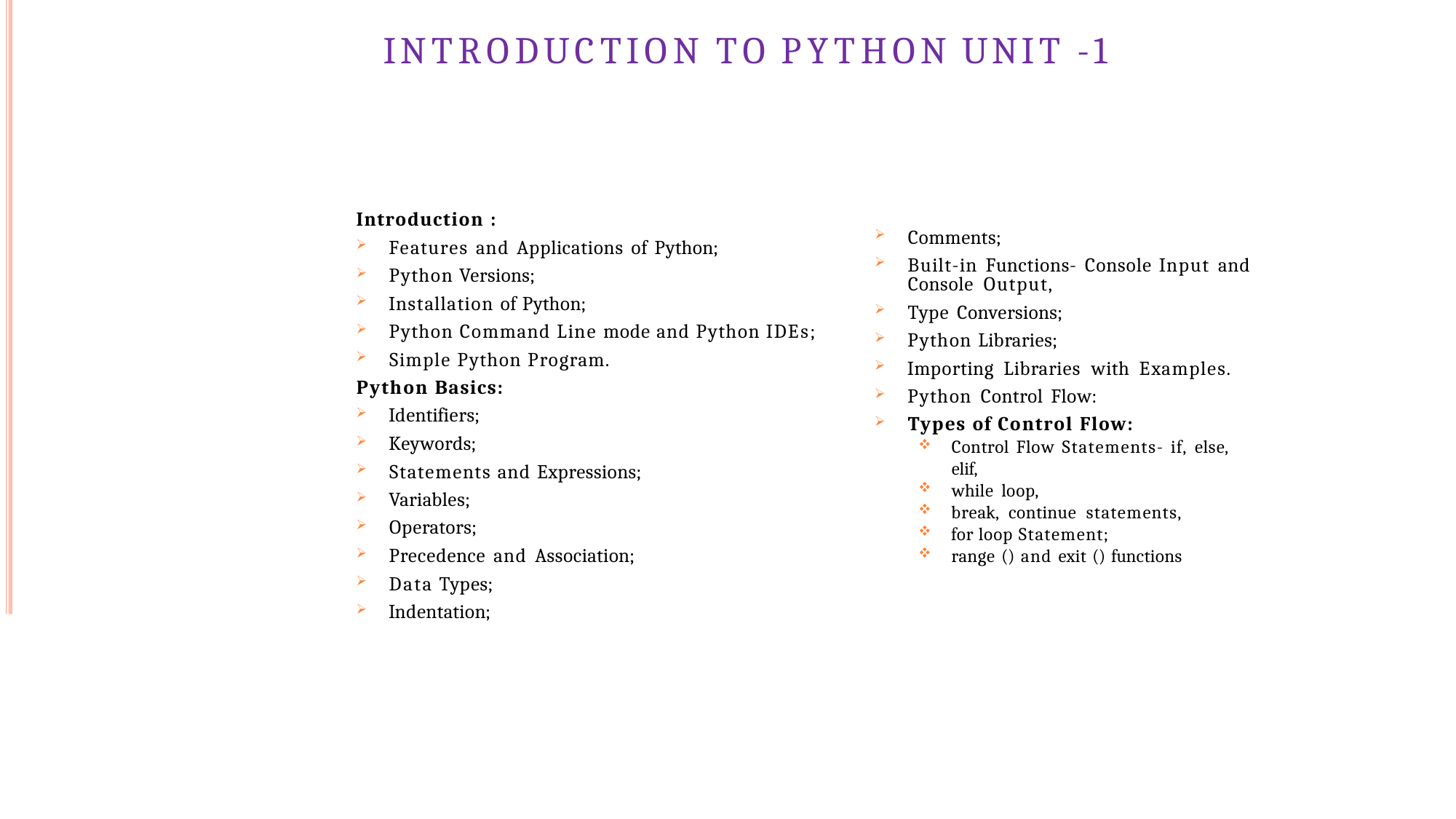

# INTRODUCTION TO PYTHON UNIT -1
Introduction :
Features and Applications of Python;
Python Versions;
Installation of Python;
Python Command Line mode and Python IDEs;
Simple Python Program.
Python Basics:
Identifiers;
Keywords;
Statements and Expressions;
Variables;
Operators;
Precedence and Association;
Data Types;
Indentation;
Comments;
Built-in Functions- Console Input and Console Output,
Type Conversions;
Python Libraries;
Importing Libraries with Examples.
Python Control Flow:
Types of Control Flow:
Control Flow Statements- if, else, elif,
while loop,
break, continue statements,
for loop Statement;
range () and exit () functions